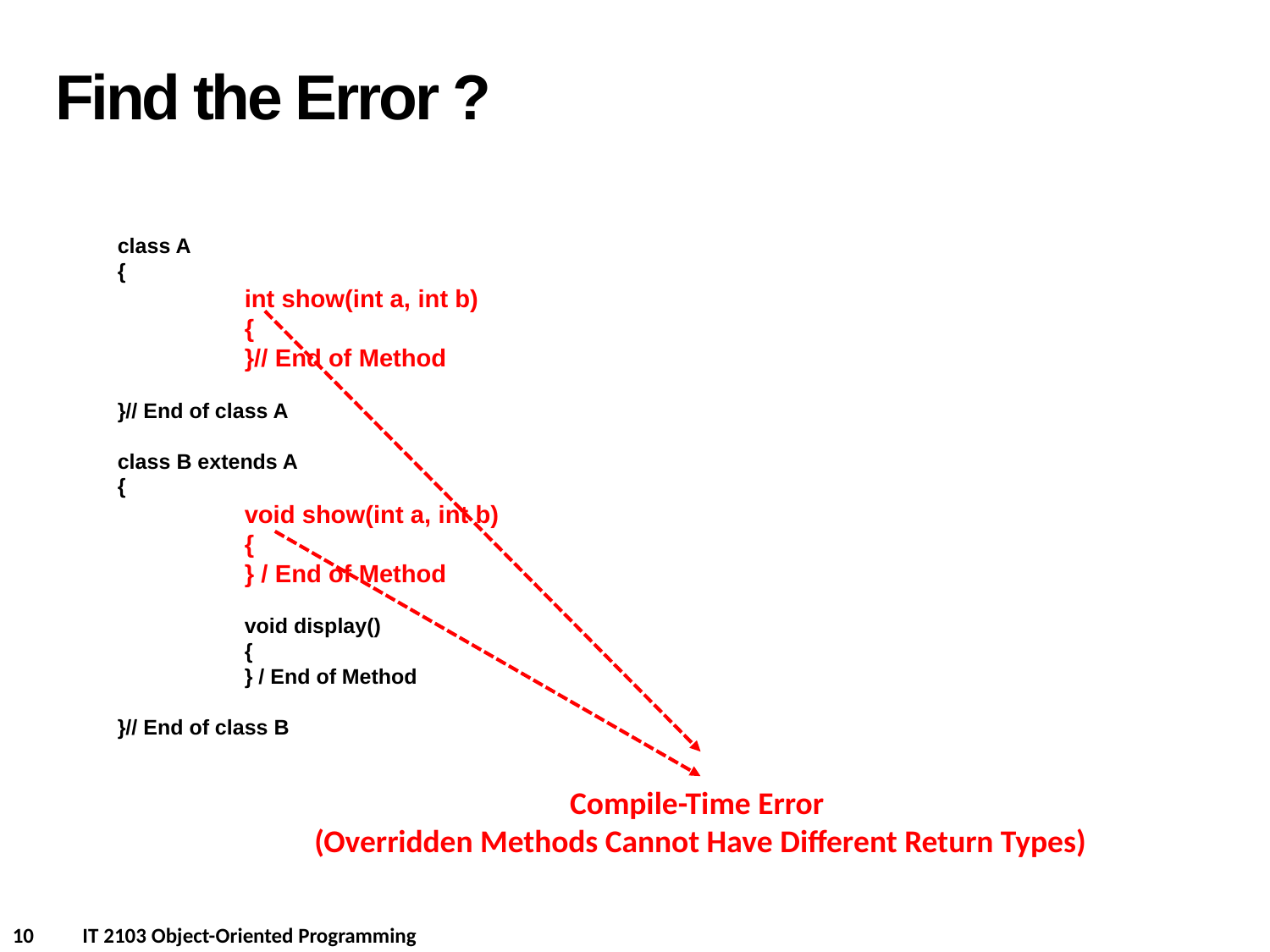

Find the Error ?
class A
{
	int show(int a, int b)
	{
	}// End of Method

}// End of class A

class B extends A
{
	void show(int a, int b)
	{
	} / End of Method

	void display()
	{
	} / End of Method

}// End of class B
Compile-Time Error
(Overridden Methods Cannot Have Different Return Types)